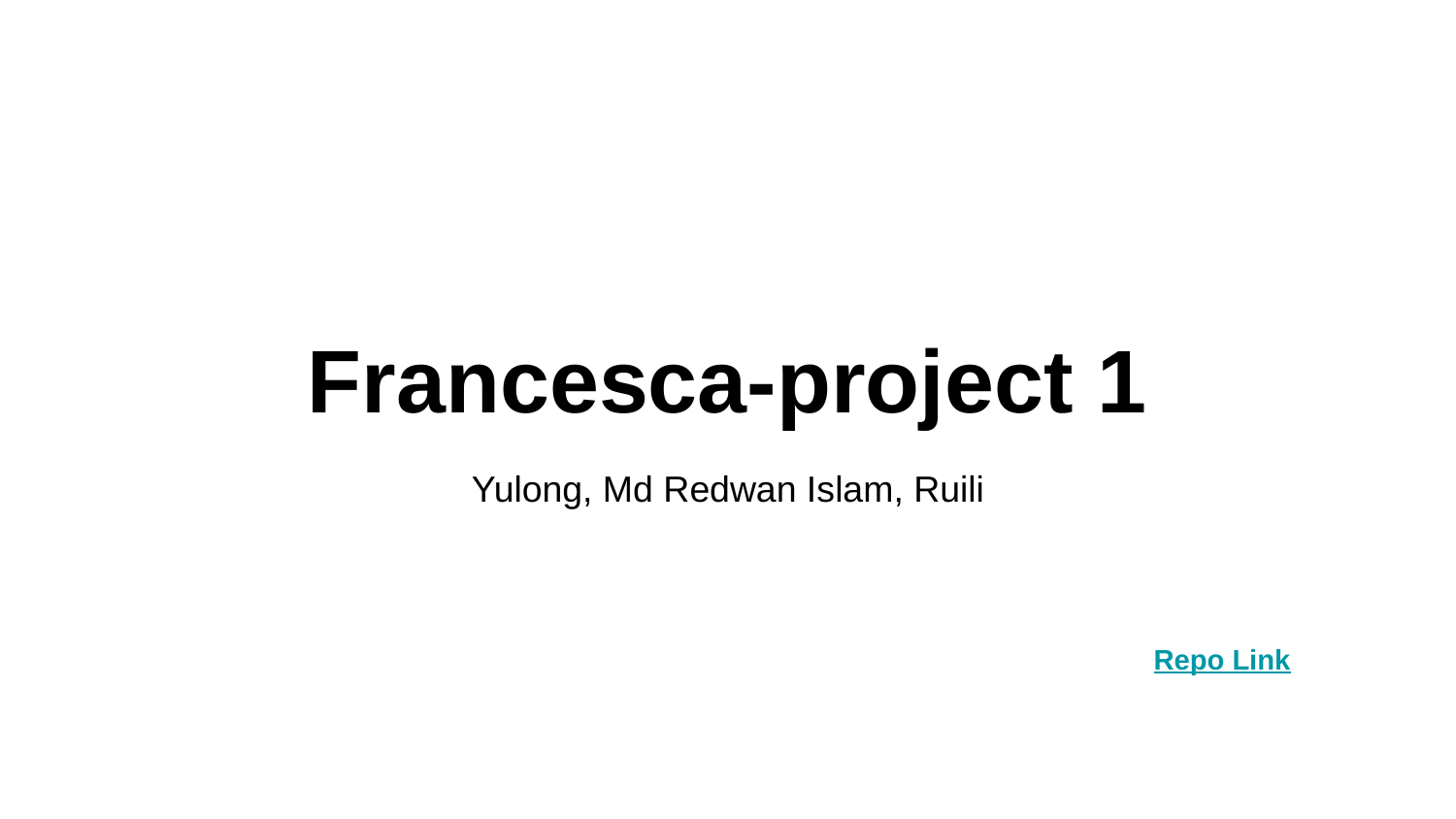

# Francesca-project 1
Yulong, Md Redwan Islam, Ruili
Repo Link